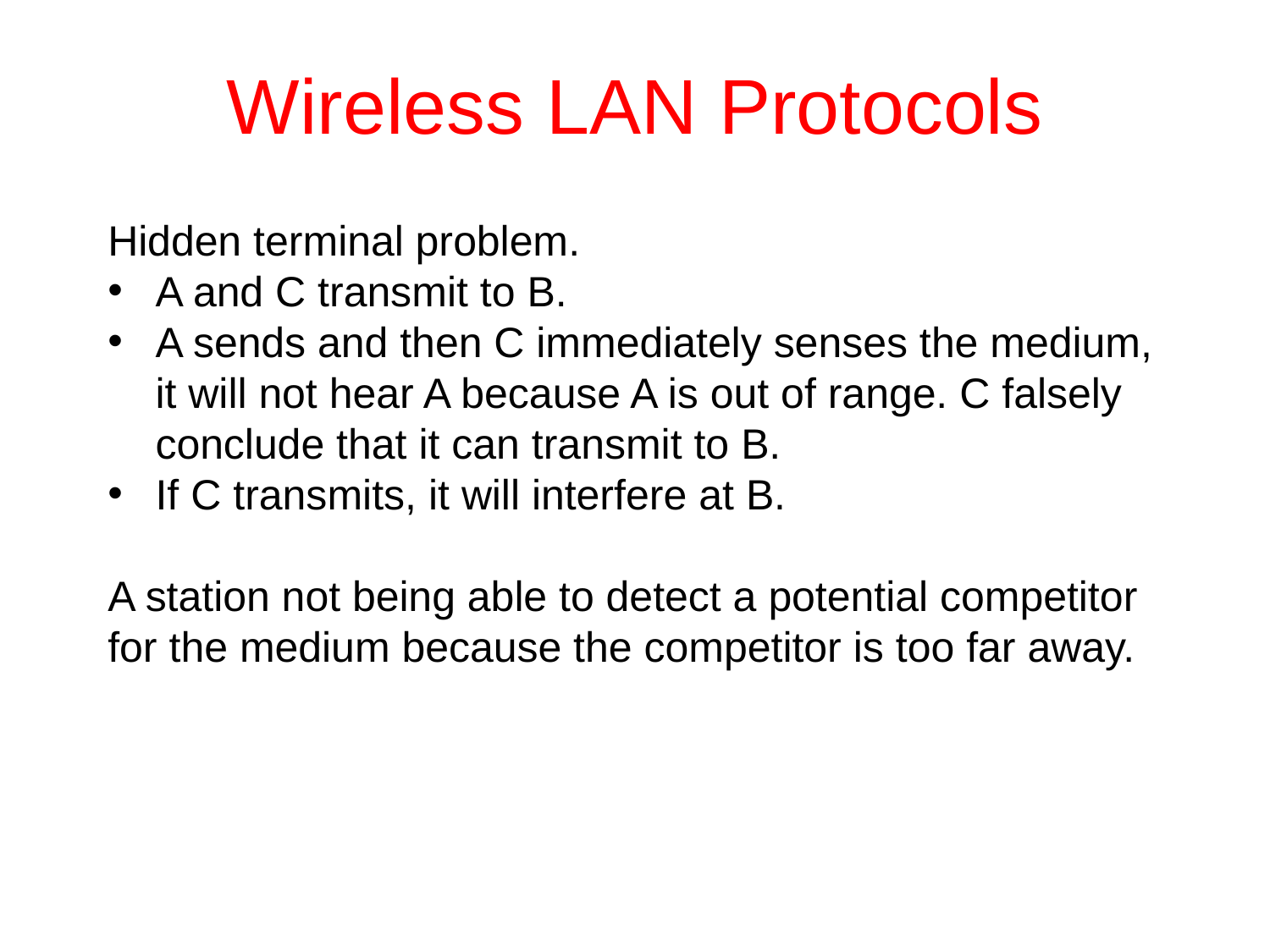

# Wireless LAN Protocols
Hidden terminal problem.
A and C transmit to B.
A sends and then C immediately senses the medium, it will not hear A because A is out of range. C falsely conclude that it can transmit to B.
If C transmits, it will interfere at B.

A station not being able to detect a potential competitor for the medium because the competitor is too far away.